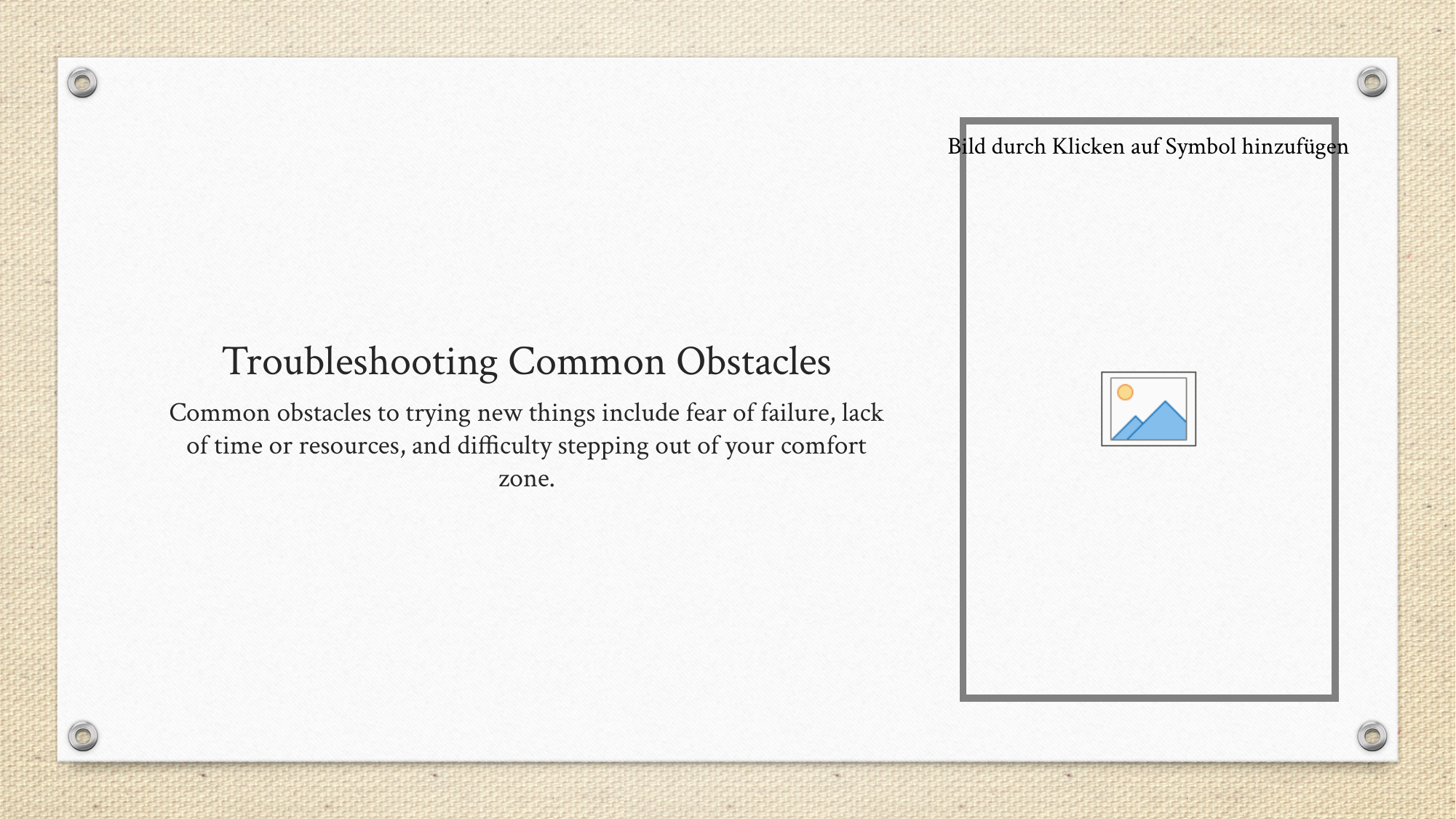

# Troubleshooting Common Obstacles
Common obstacles to trying new things include fear of failure, lack of time or resources, and difficulty stepping out of your comfort zone.